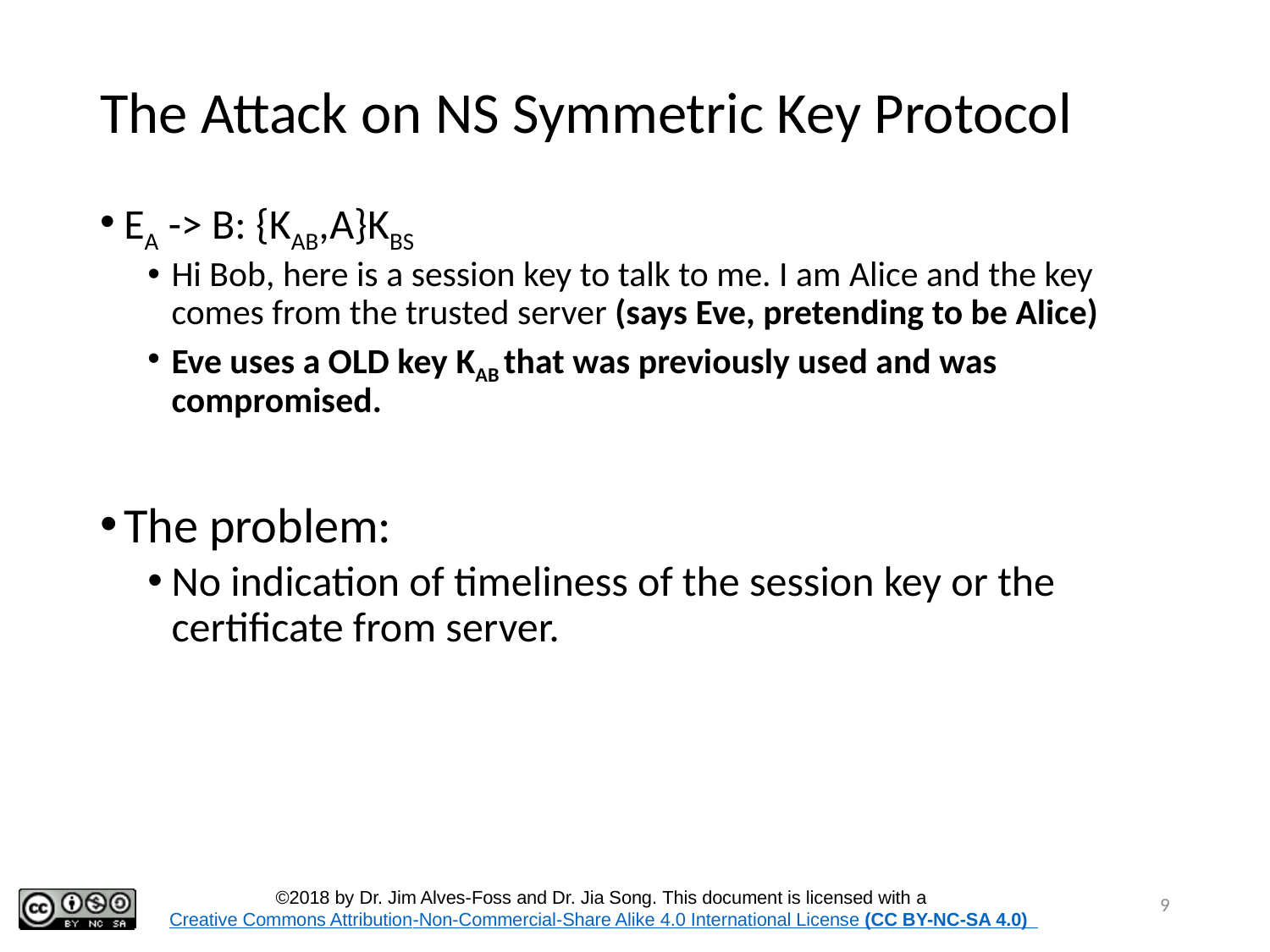

# The Attack on NS Symmetric Key Protocol
EA -> B: {KAB,A}KBS
Hi Bob, here is a session key to talk to me. I am Alice and the key comes from the trusted server (says Eve, pretending to be Alice)
Eve uses a OLD key KAB that was previously used and was compromised.

The problem:
No indication of timeliness of the session key or the certificate from server.
9